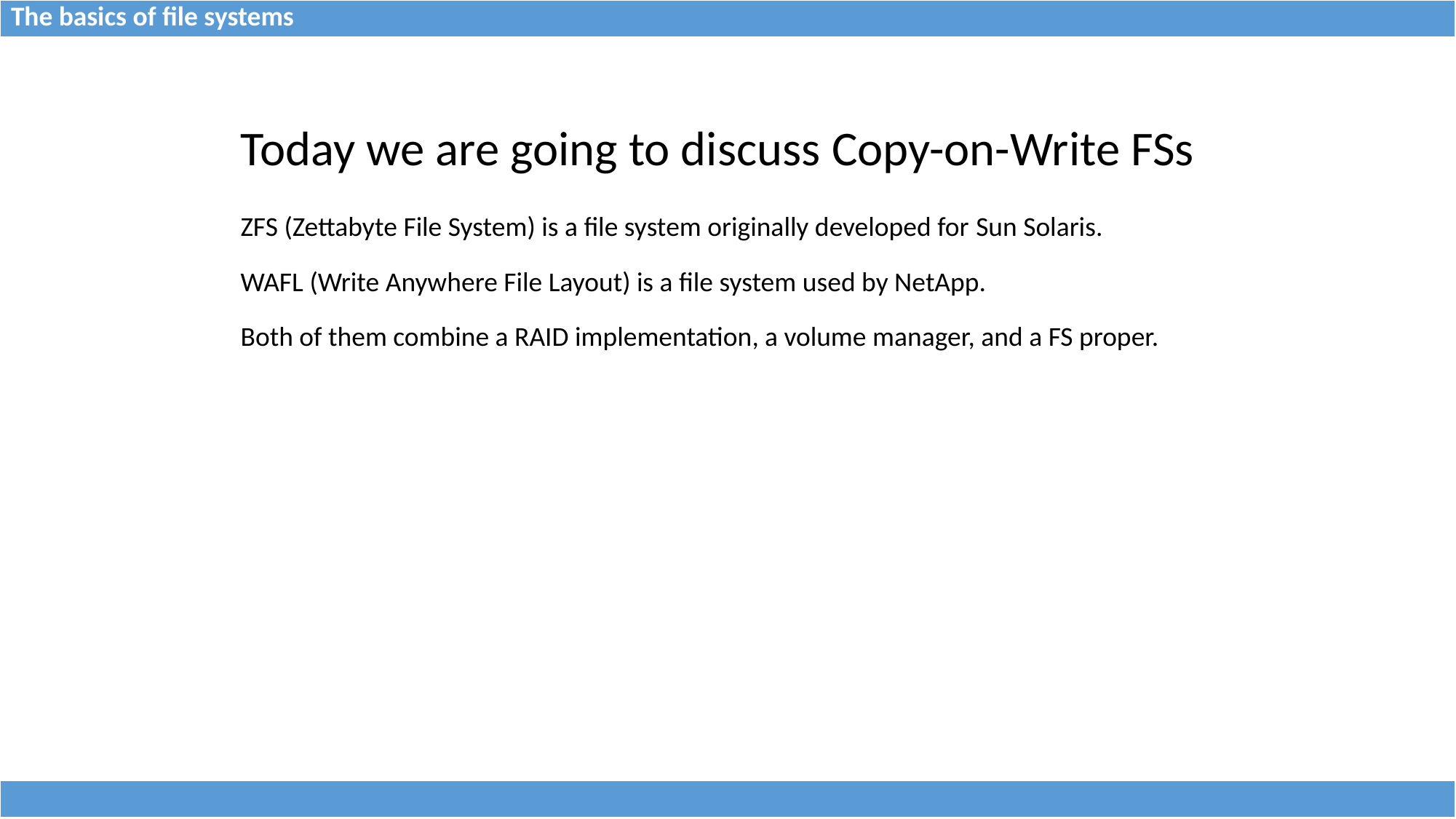

| The basics of file systems |
| --- |
| Today we are going to discuss Copy-on-Write FSs |
| --- |
| ZFS (Zettabyte File System) is a file system originally developed for Sun Solaris. WAFL (Write Anywhere File Layout) is a file system used by NetApp. Both of them combine a RAID implementation, a volume manager, and a FS proper. |
|  |
| --- |